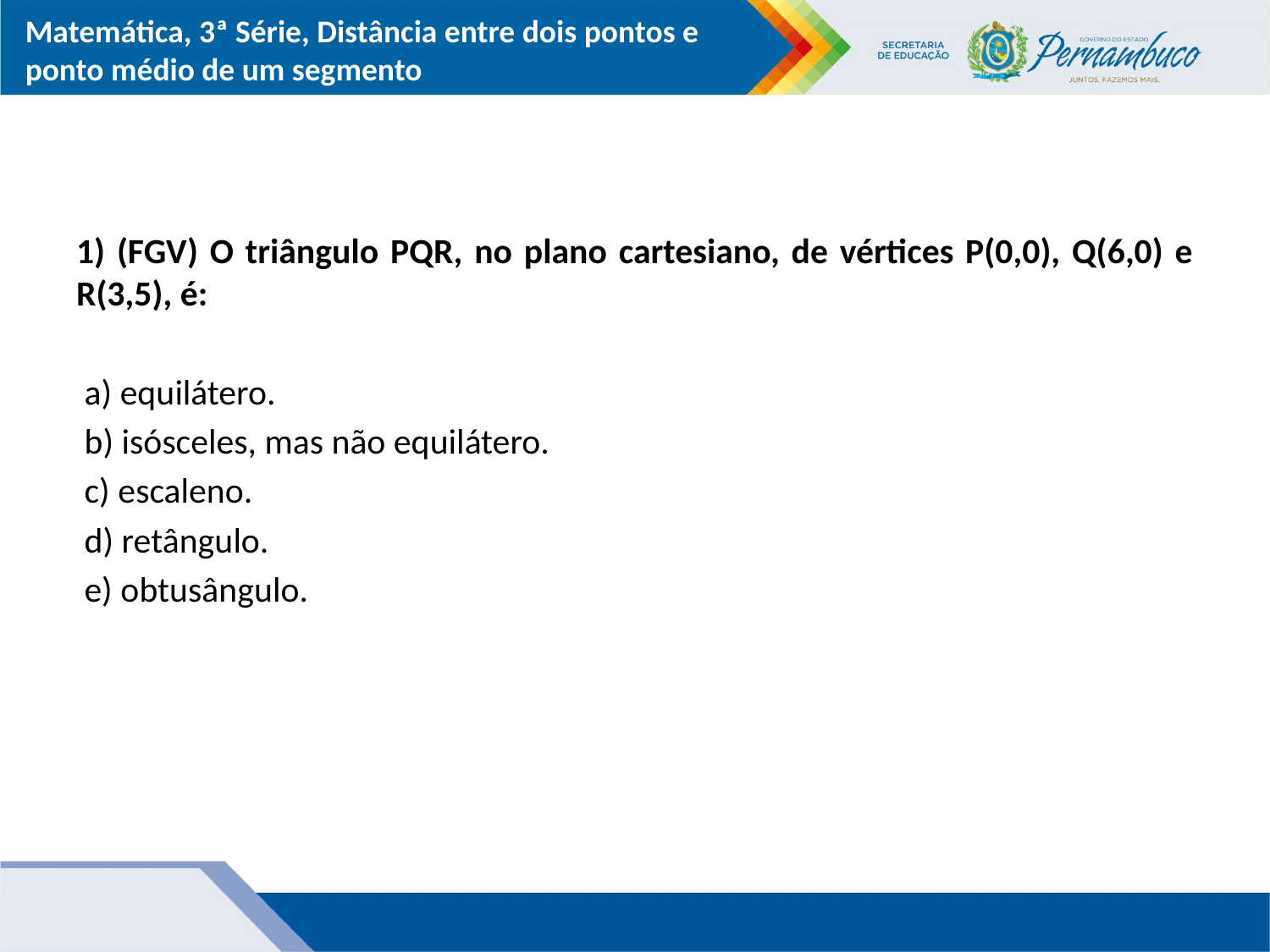

1) (FGV) O triângulo PQR, no plano cartesiano, de vértices P(0,0), Q(6,0) e R(3,5), é:

 a) equilátero.
 b) isósceles, mas não equilátero.
 c) escaleno.
 d) retângulo.
 e) obtusângulo.